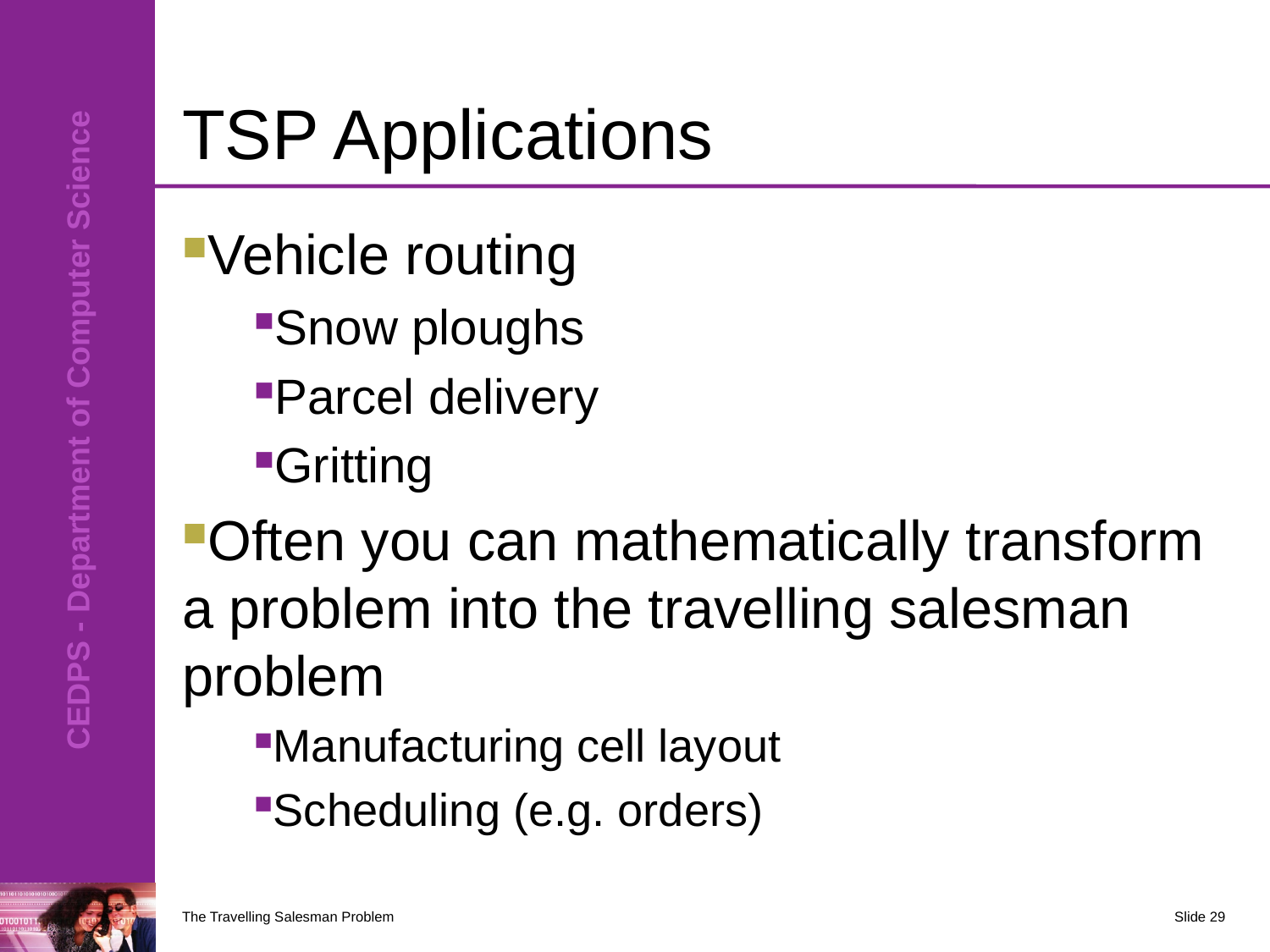

# TSP Applications
Vehicle routing
Snow ploughs
Parcel delivery
Gritting
Often you can mathematically transform a problem into the travelling salesman problem
Manufacturing cell layout
Scheduling (e.g. orders)
The Travelling Salesman Problem
Slide 29